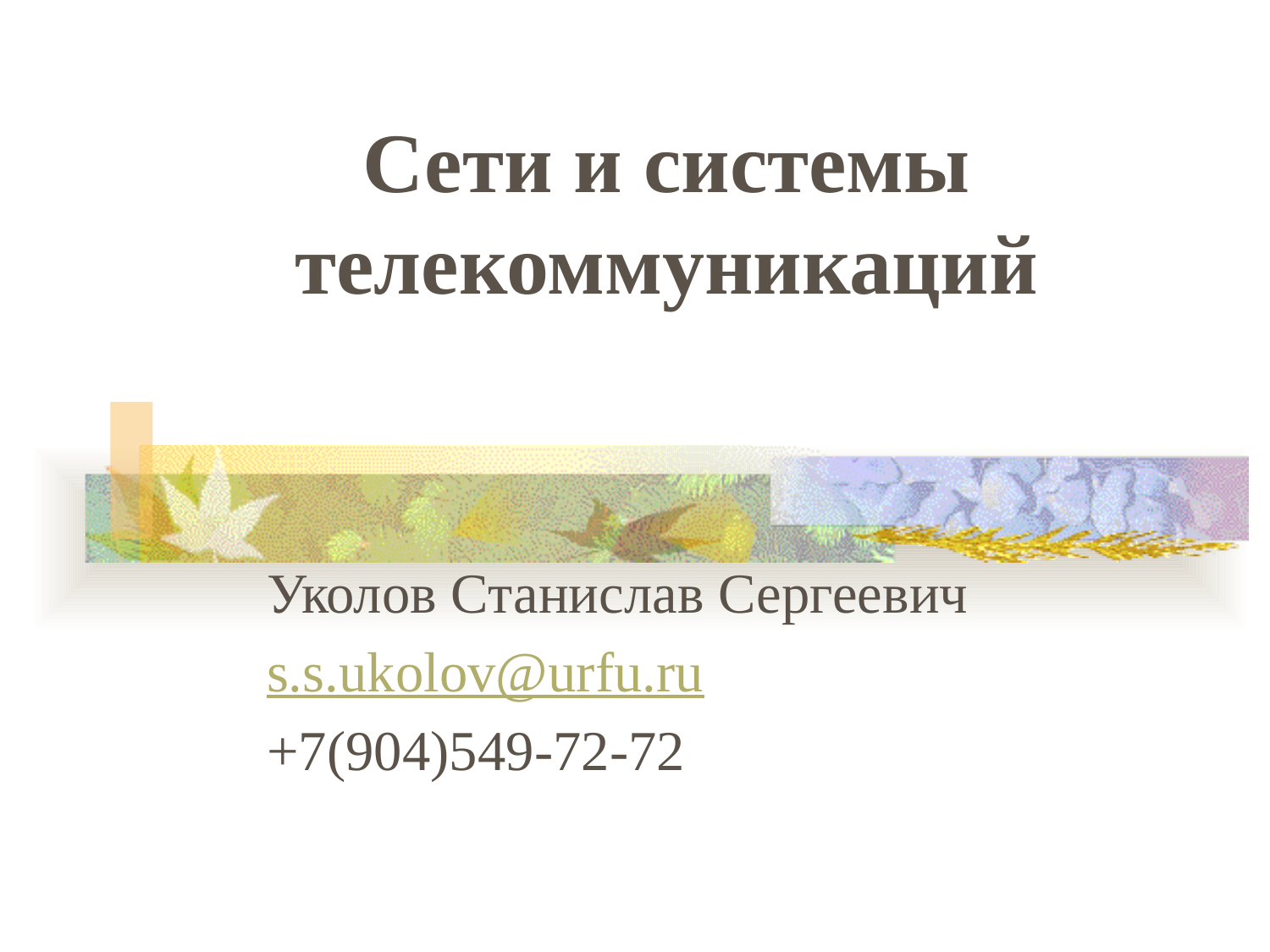

# Сети и системы телекоммуникаций
Уколов Станислав Сергеевич
s.s.ukolov@urfu.ru
+7(904)549-72-72